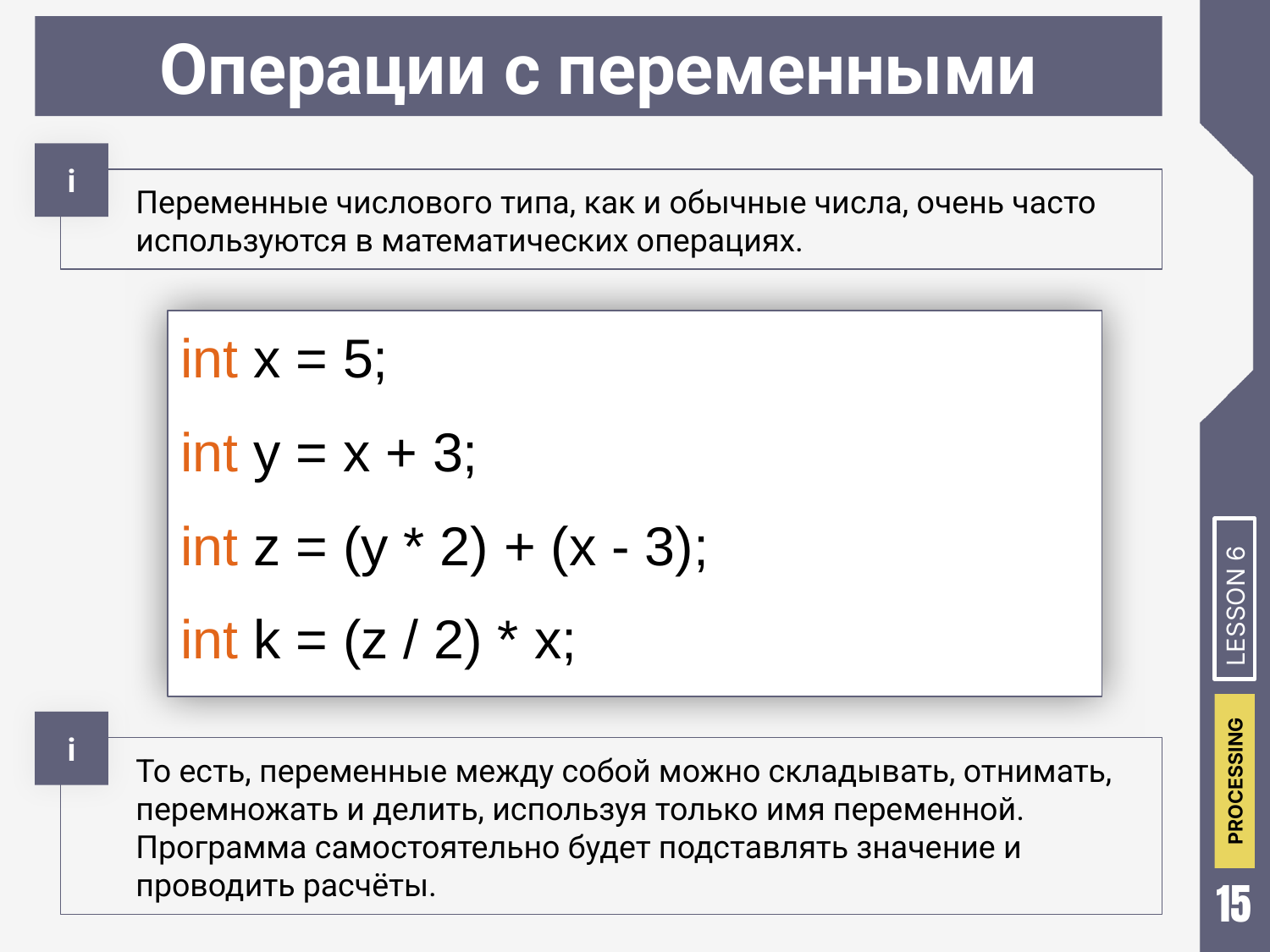

# Операции с переменными
i
Переменные числового типа, как и обычные числа, очень часто используются в математических операциях.
int x = 5;
int y = x + 3;
int z = (y * 2) + (x - 3);
int k = (z / 2) * x;
LESSON 6
i
То есть, переменные между собой можно складывать, отнимать, перемножать и делить, используя только имя переменной. Программа самостоятельно будет подставлять значение и проводить расчёты.
15